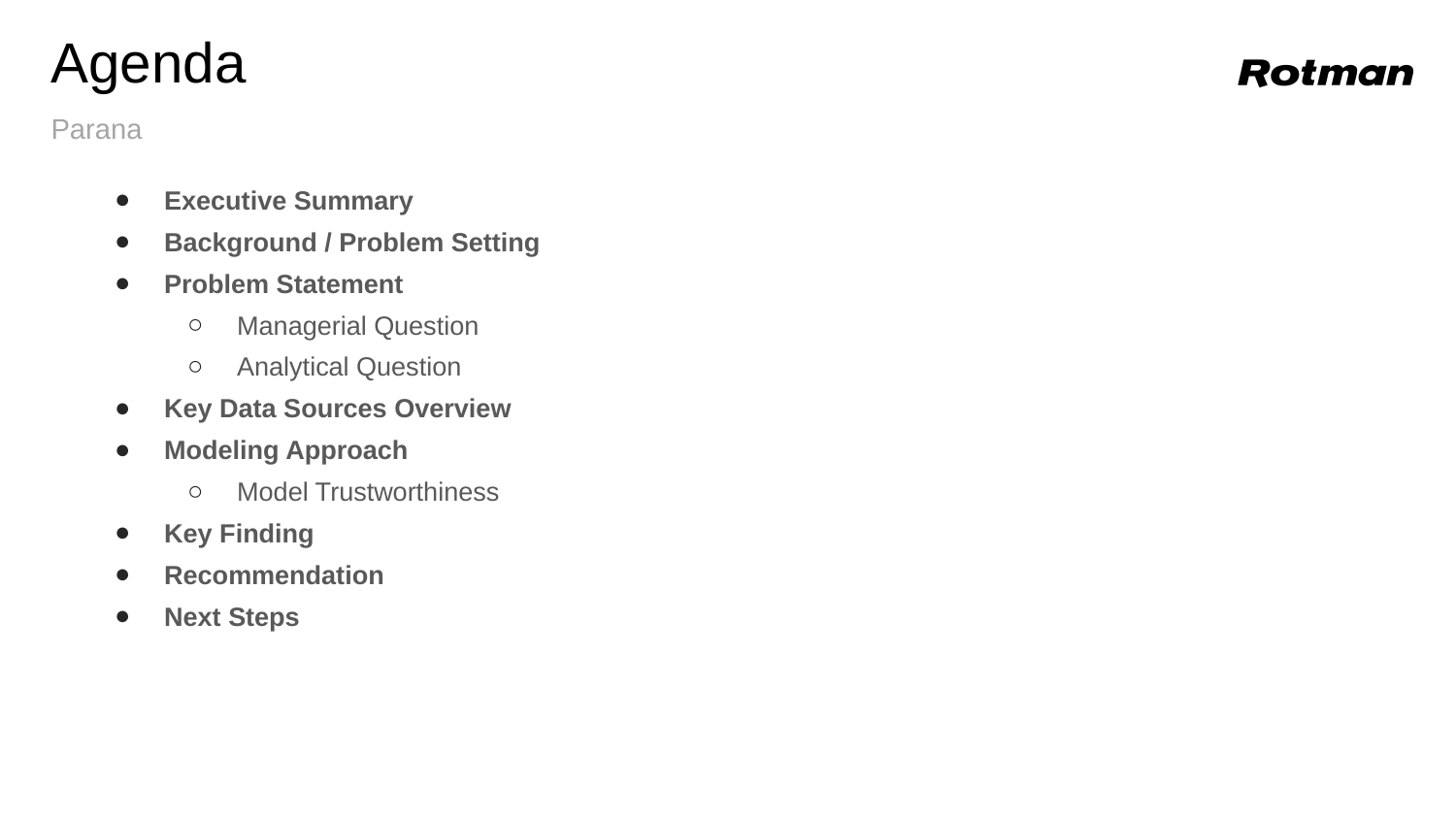

# Agenda
Parana
Executive Summary
Background / Problem Setting
Problem Statement
Managerial Question
Analytical Question
Key Data Sources Overview
Modeling Approach
Model Trustworthiness
Key Finding
Recommendation
Next Steps